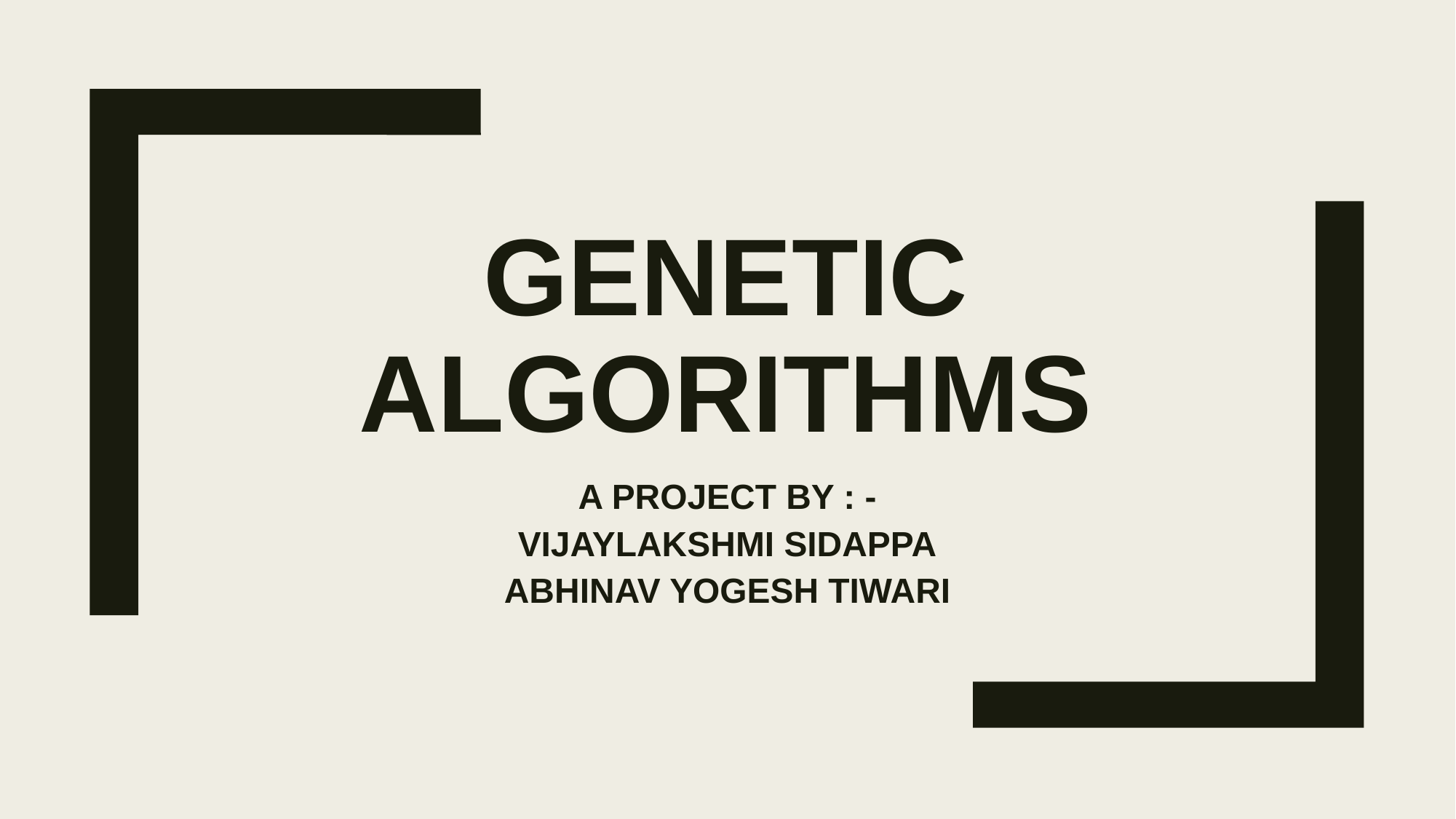

# GENETIC ALGORITHMS
A PROJECT BY : -
VIJAYLAKSHMI SIDAPPA
ABHINAV YOGESH TIWARI